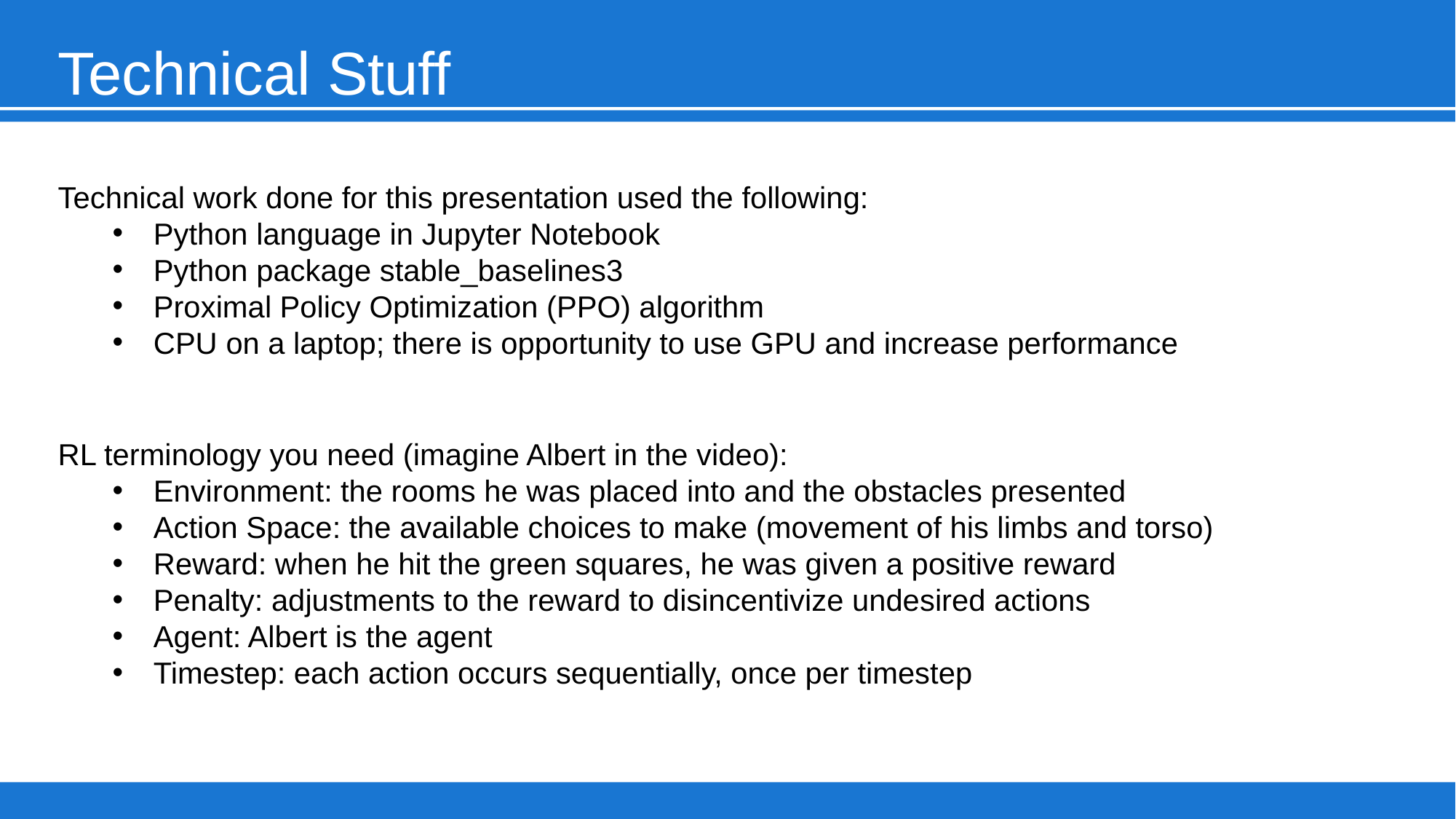

# Technical Stuff
Technical work done for this presentation used the following:
Python language in Jupyter Notebook
Python package stable_baselines3
Proximal Policy Optimization (PPO) algorithm
CPU on a laptop; there is opportunity to use GPU and increase performance
RL terminology you need (imagine Albert in the video):
Environment: the rooms he was placed into and the obstacles presented
Action Space: the available choices to make (movement of his limbs and torso)
Reward: when he hit the green squares, he was given a positive reward
Penalty: adjustments to the reward to disincentivize undesired actions
Agent: Albert is the agent
Timestep: each action occurs sequentially, once per timestep